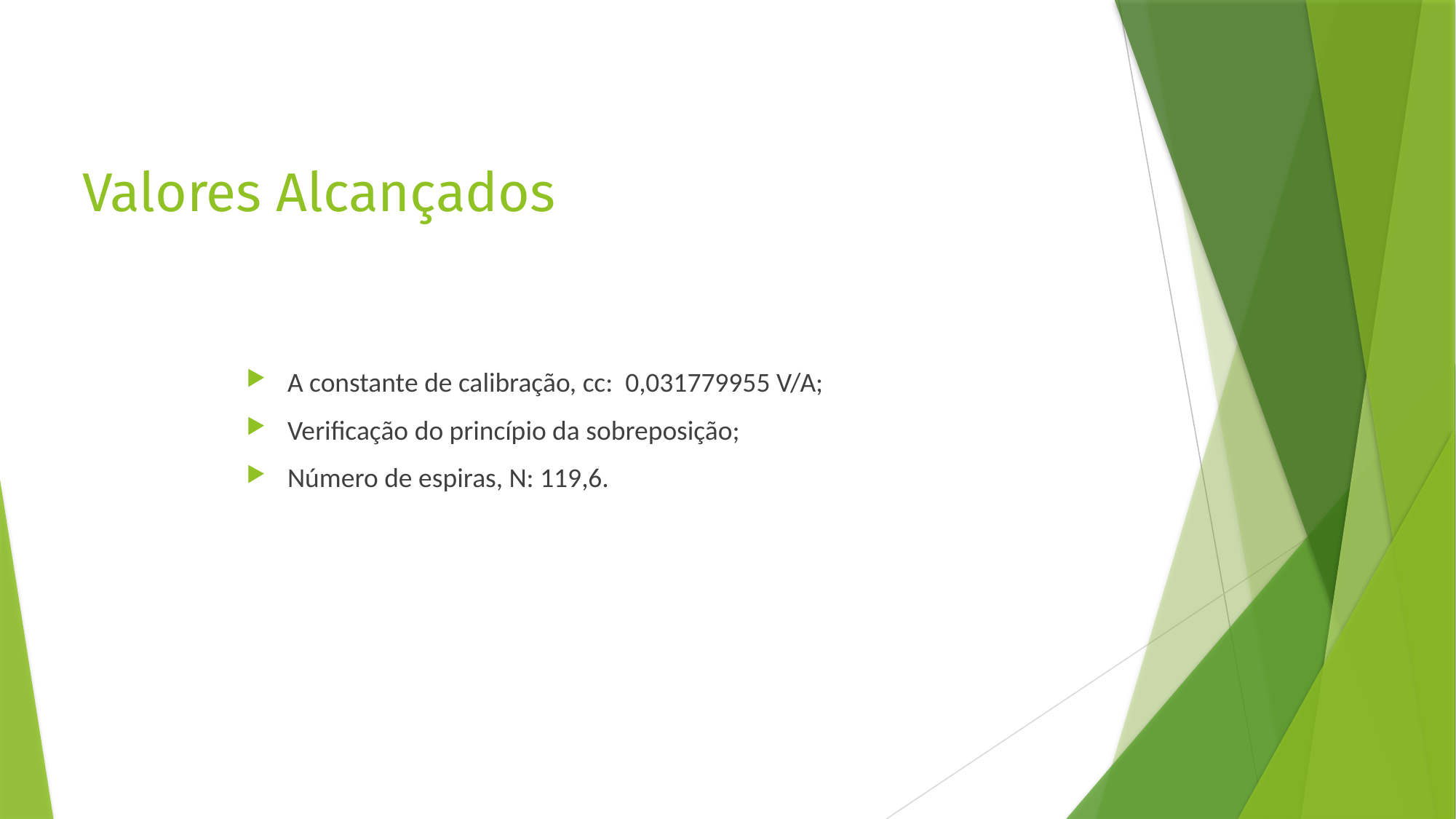

# Valores Alcançados
A constante de calibração, cc:  0,031779955 V/A;
Verificação do princípio da sobreposição;
Número de espiras, N: 119,6.